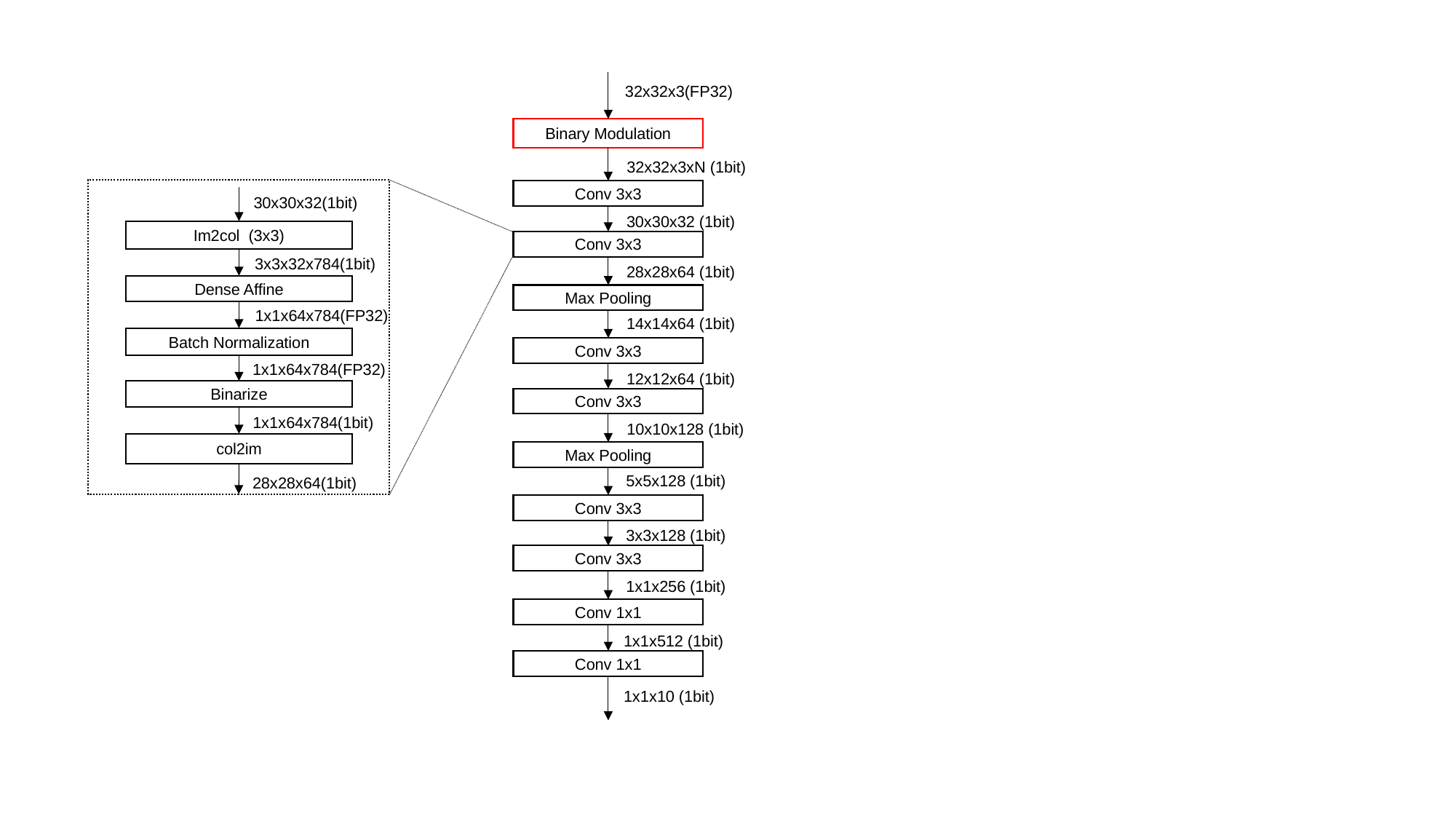

32x32x3(FP32)
Binary Modulation
32x32x3xN (1bit)

Conv 3x3
30x30x32(1bit)
30x30x32 (1bit)
Im2col  (3x3)
Conv 3x3
3x3x32x784(1bit)
28x28x64 (1bit)
Dense Affine
Max Pooling
1x1x64x784(FP32)
14x14x64 (1bit)
Batch Normalization
Conv 3x3
1x1x64x784(FP32)
12x12x64 (1bit)
Binarize
Conv 3x3
1x1x64x784(1bit)
10x10x128 (1bit)
col2im
Max Pooling
5x5x128 (1bit)
28x28x64(1bit)
Conv 3x3
3x3x128 (1bit)
Conv 3x3
1x1x256 (1bit)
Conv 1x1
1x1x512 (1bit)
Conv 1x1
1x1x10 (1bit)